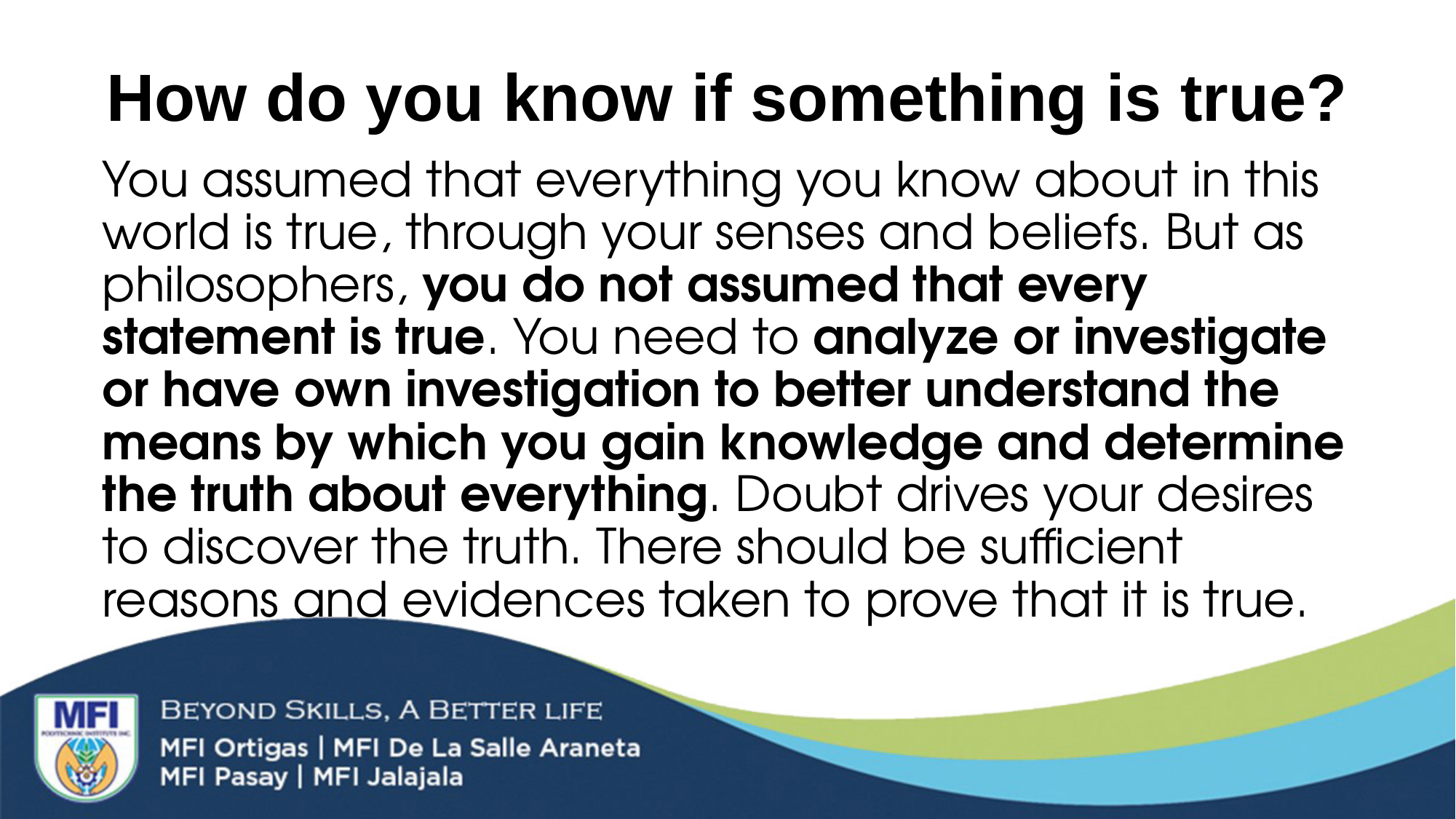

# How do you know if something is true?
You assumed that everything you know about in this world is true, through your senses and beliefs. But as philosophers, you do not assumed that every statement is true. You need to analyze or investigate or have own investigation to better understand the means by which you gain knowledge and determine the truth about everything. Doubt drives your desires to discover the truth. There should be sufficient reasons and evidences taken to prove that it is true.